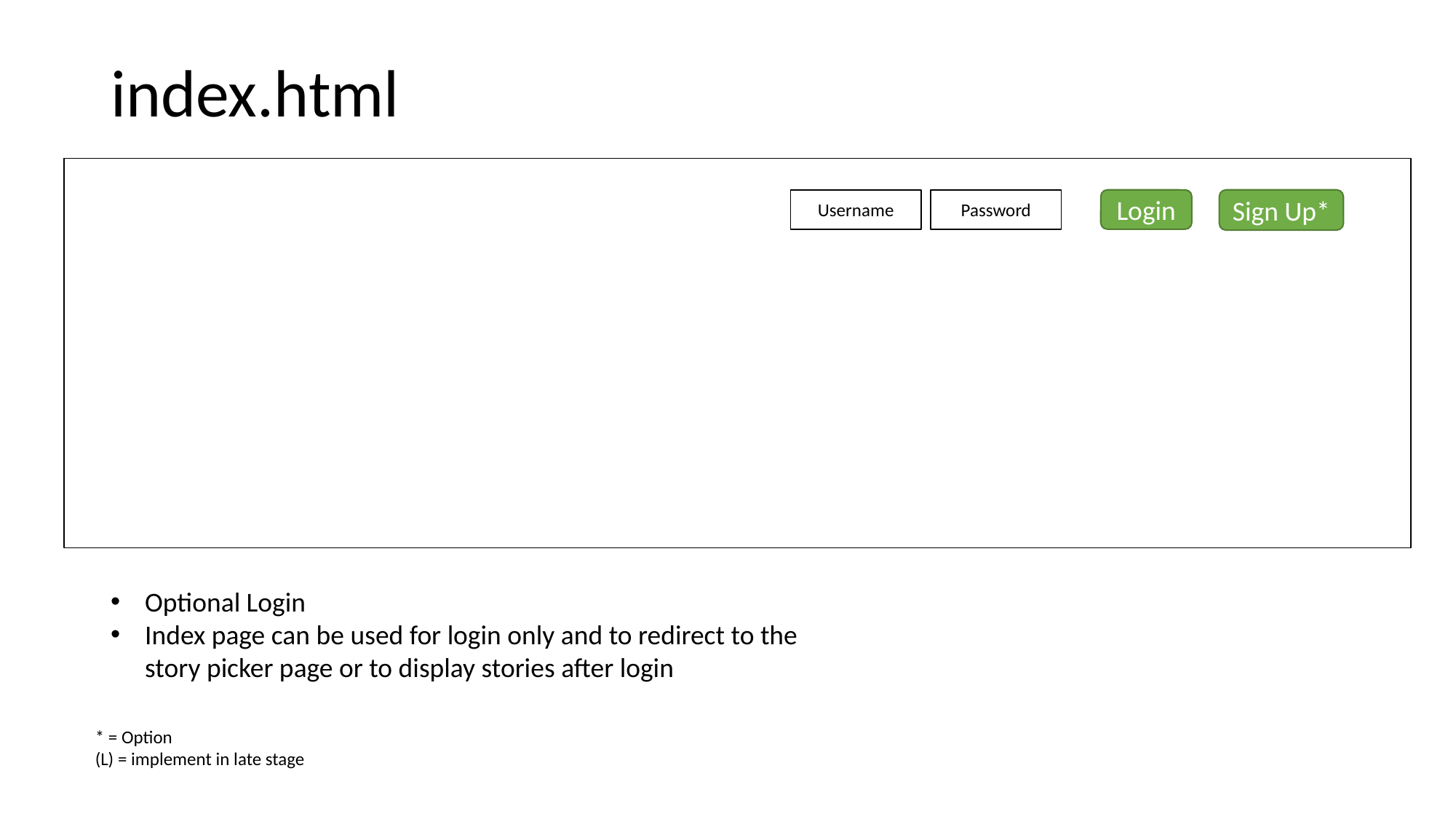

# index.html

Password
Sign Up*
Username
Login
Optional Login
Index page can be used for login only and to redirect to the story picker page or to display stories after login
* = Option
(L) = implement in late stage